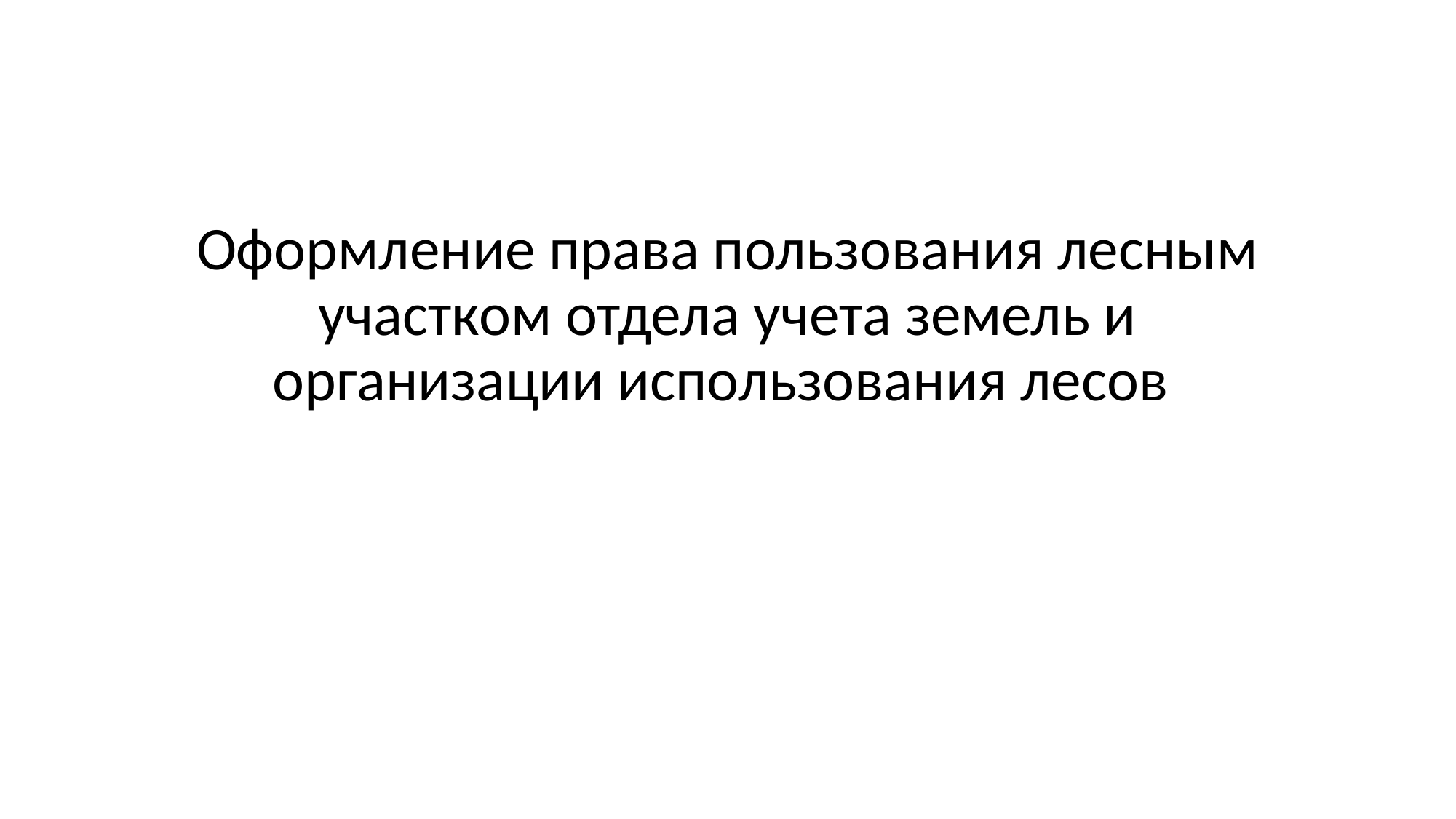

# Оформление права пользования лесным участком отдела учета земель и организации использования лесов